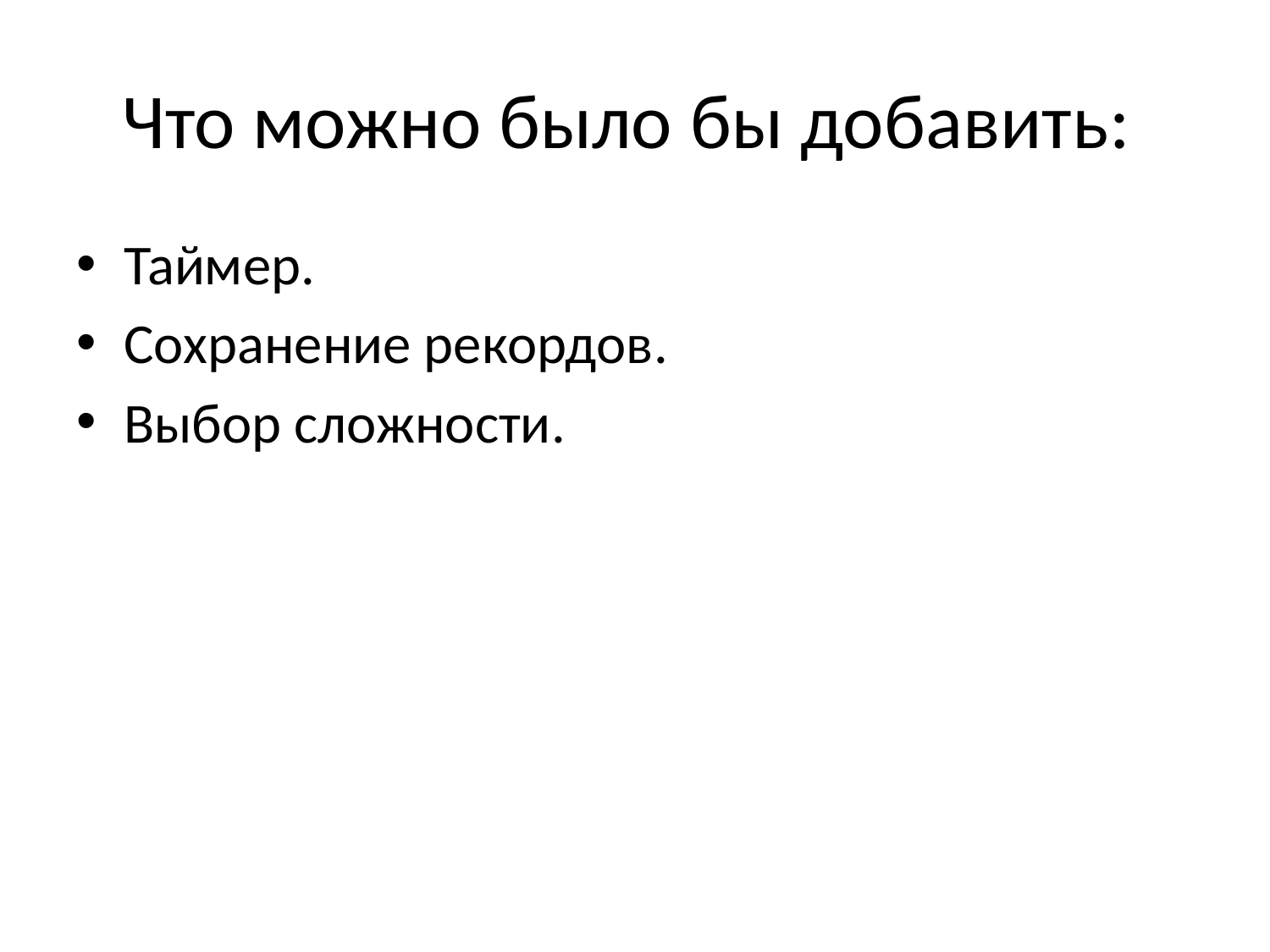

# Что можно было бы добавить:
Таймер.
Сохранение рекордов.
Выбор сложности.